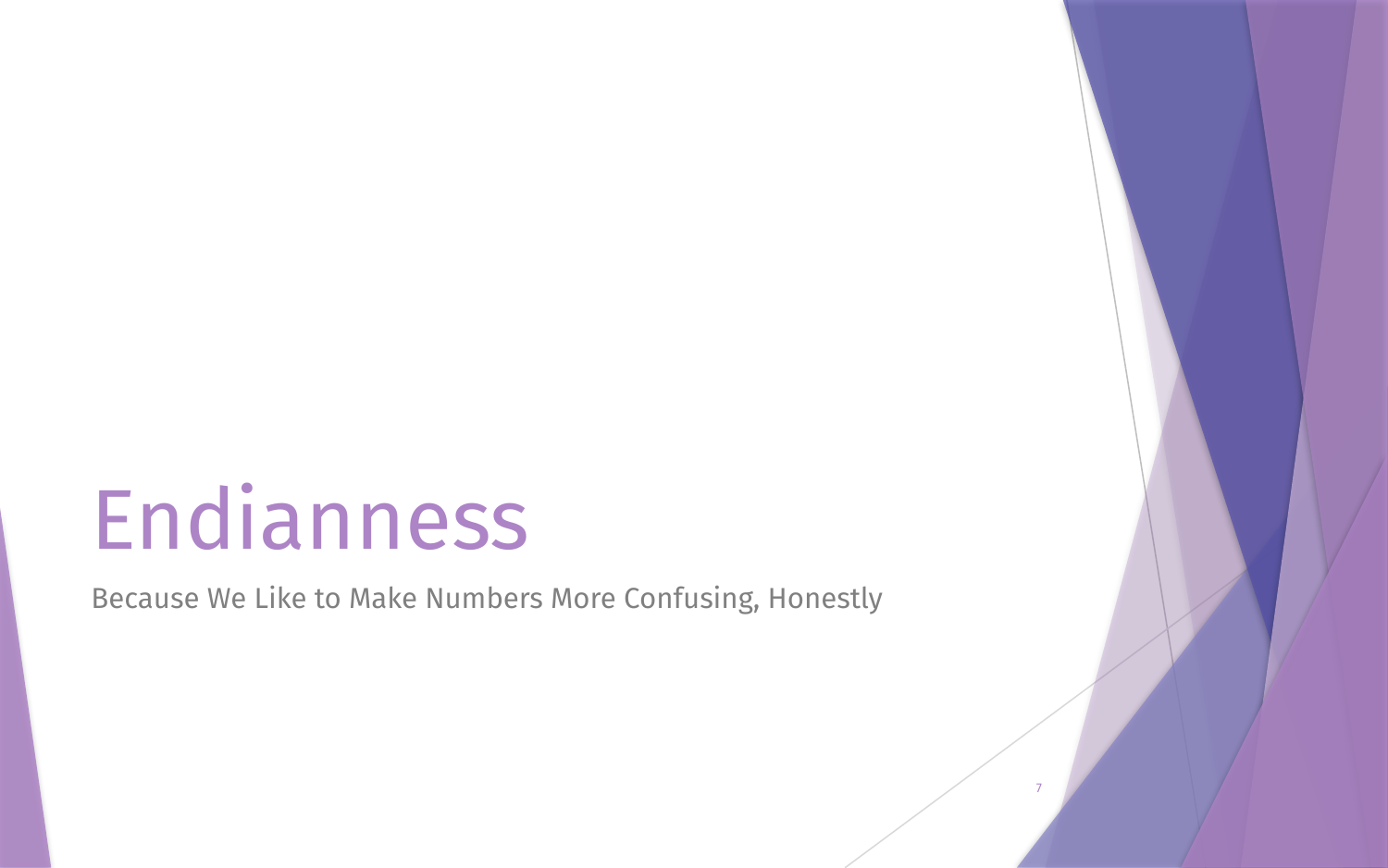

# Endianness
Because We Like to Make Numbers More Confusing, Honestly
7